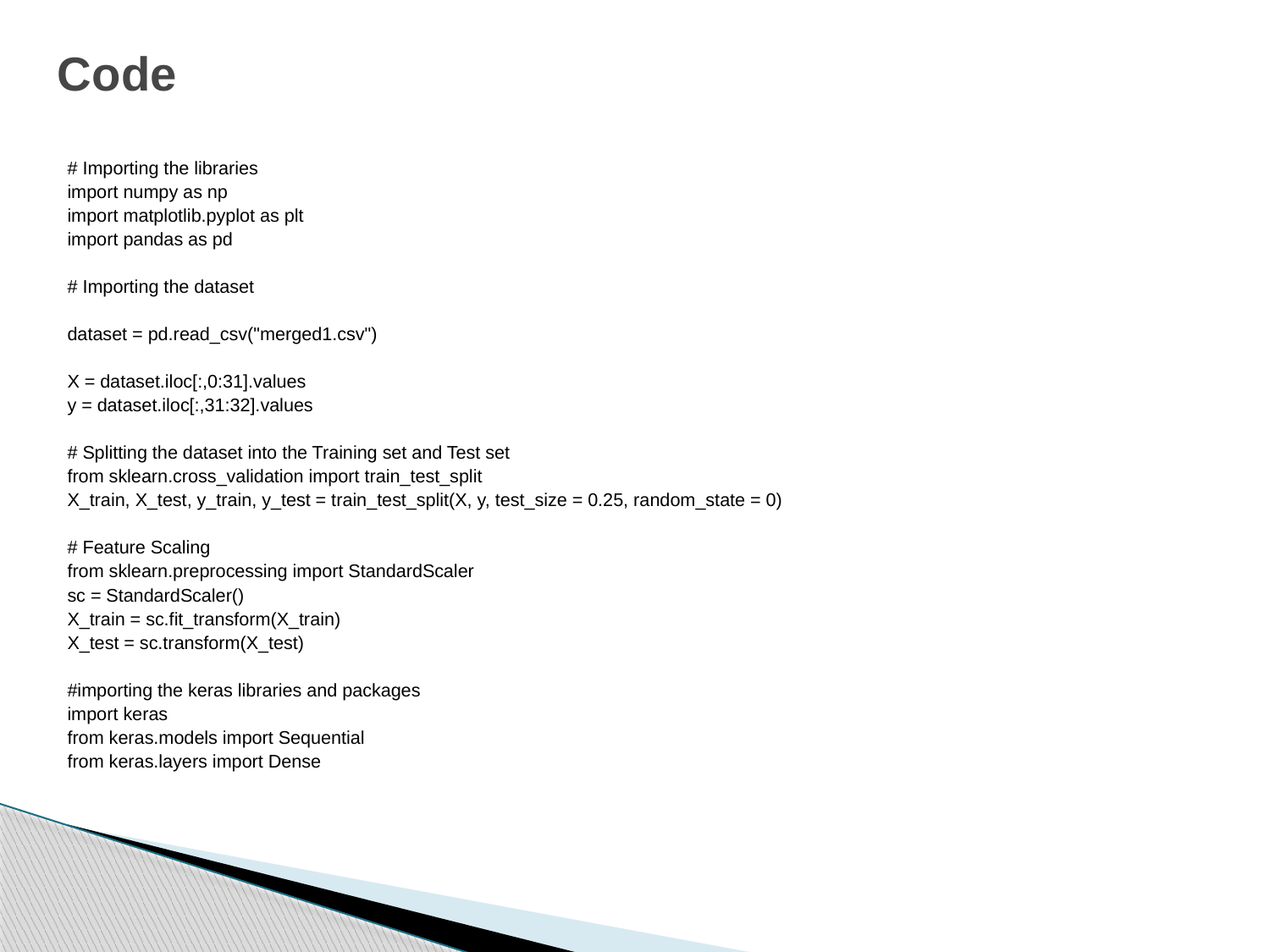

# Code

# Importing the libraries
import numpy as np
import matplotlib.pyplot as plt
import pandas as pd

# Importing the dataset

dataset = pd.read_csv("merged1.csv")

X = dataset.iloc[:,0:31].values
y = dataset.iloc[:,31:32].values

# Splitting the dataset into the Training set and Test set
from sklearn.cross_validation import train_test_split
X_train, X_test, y_train, y_test = train_test_split(X, y, test_size = 0.25, random_state = 0)

# Feature Scaling
from sklearn.preprocessing import StandardScaler
sc = StandardScaler()
X_train = sc.fit_transform(X_train)
X_test = sc.transform(X_test)

#importing the keras libraries and packages
import keras
from keras.models import Sequential
from keras.layers import Dense